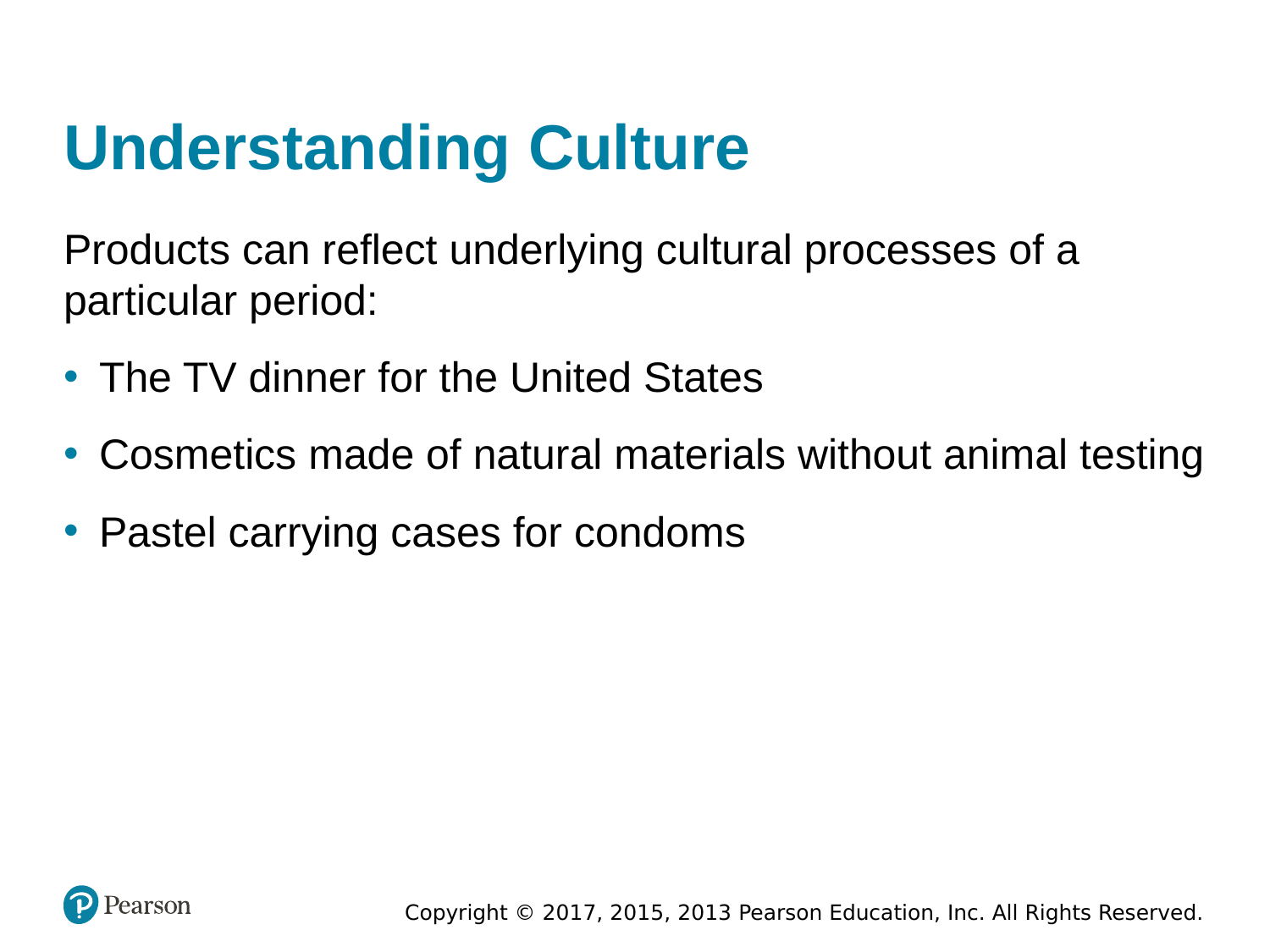

# Understanding Culture
Products can reflect underlying cultural processes of a particular period:
The TV dinner for the United States
Cosmetics made of natural materials without animal testing
Pastel carrying cases for condoms